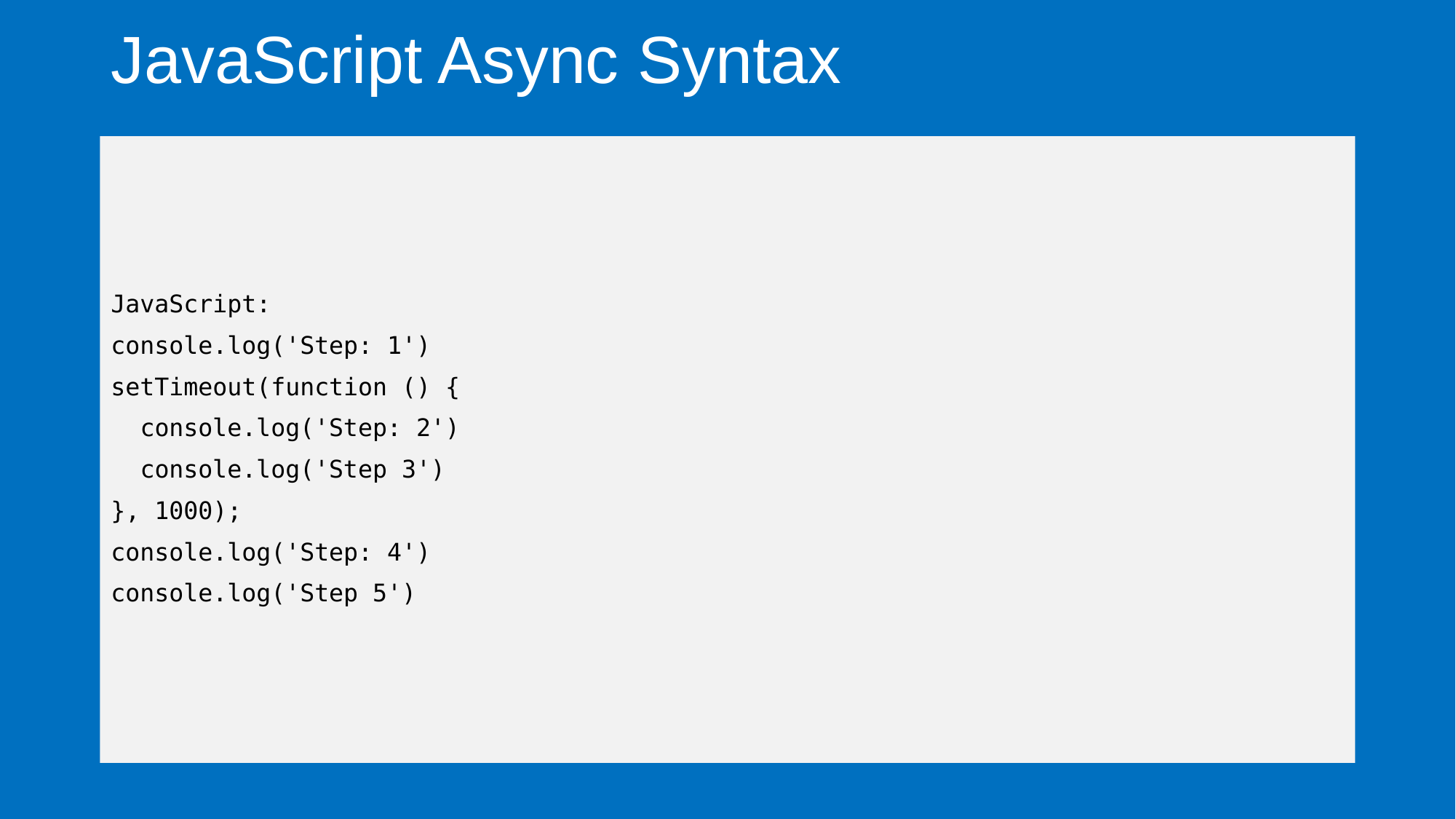

# JavaScript Async Syntax
JavaScript:
console.log('Step: 1')
setTimeout(function () {
  console.log('Step: 2')
  console.log('Step 3')
}, 1000);
console.log('Step: 4')
console.log('Step 5')